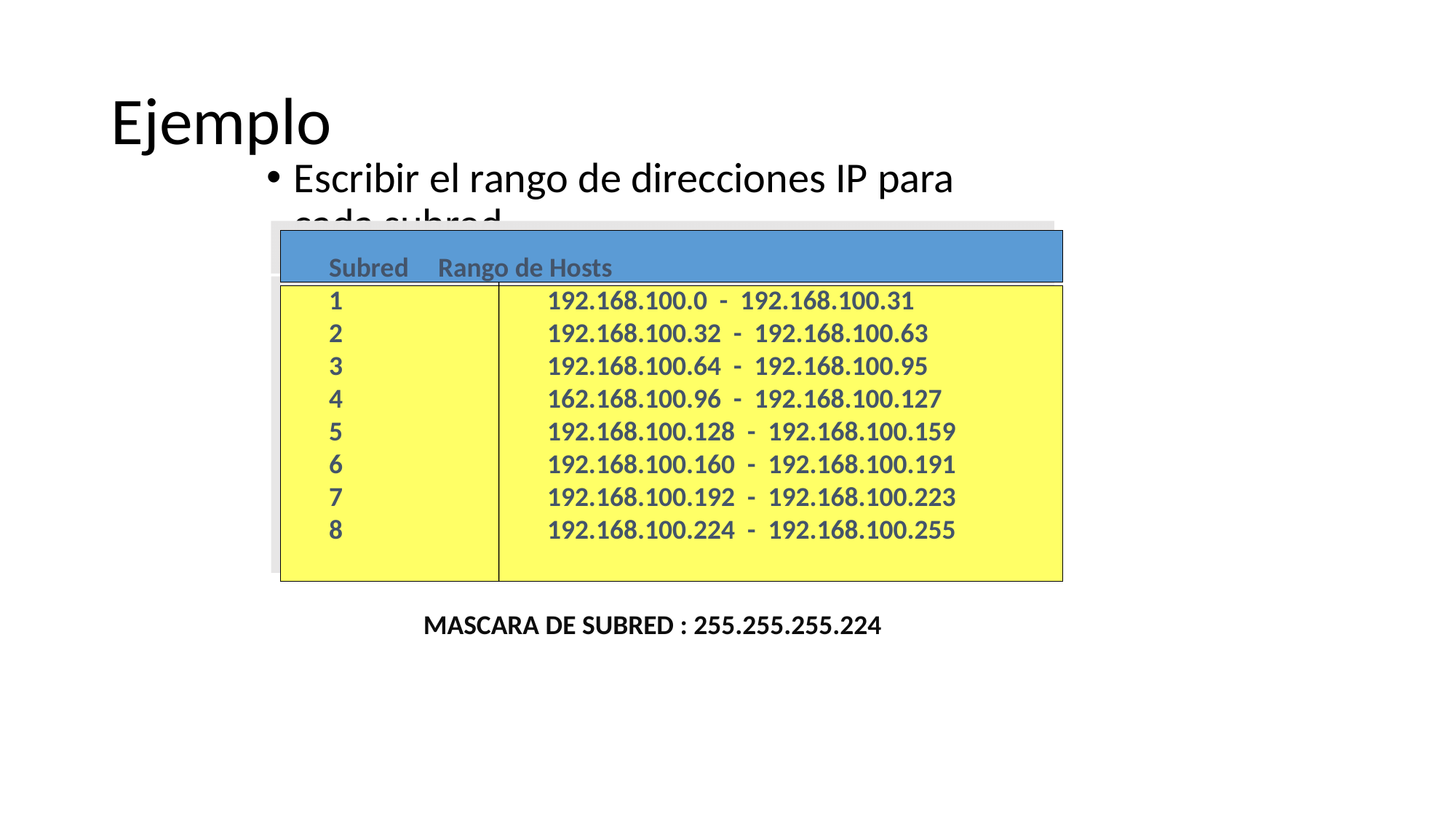

# Ejemplo
Escribir el rango de direcciones IP para cada subred.

Subred	Rango de Hosts
1		192.168.100.0  -  192.168.100.31
2		192.168.100.32  -  192.168.100.63
3		192.168.100.64  -  192.168.100.95
4		162.168.100.96  -  192.168.100.127
5		192.168.100.128  -  192.168.100.159
6		192.168.100.160  -  192.168.100.191
7		192.168.100.192  -  192.168.100.223
8		192.168.100.224  -  192.168.100.255

MASCARA DE SUBRED : 255.255.255.224